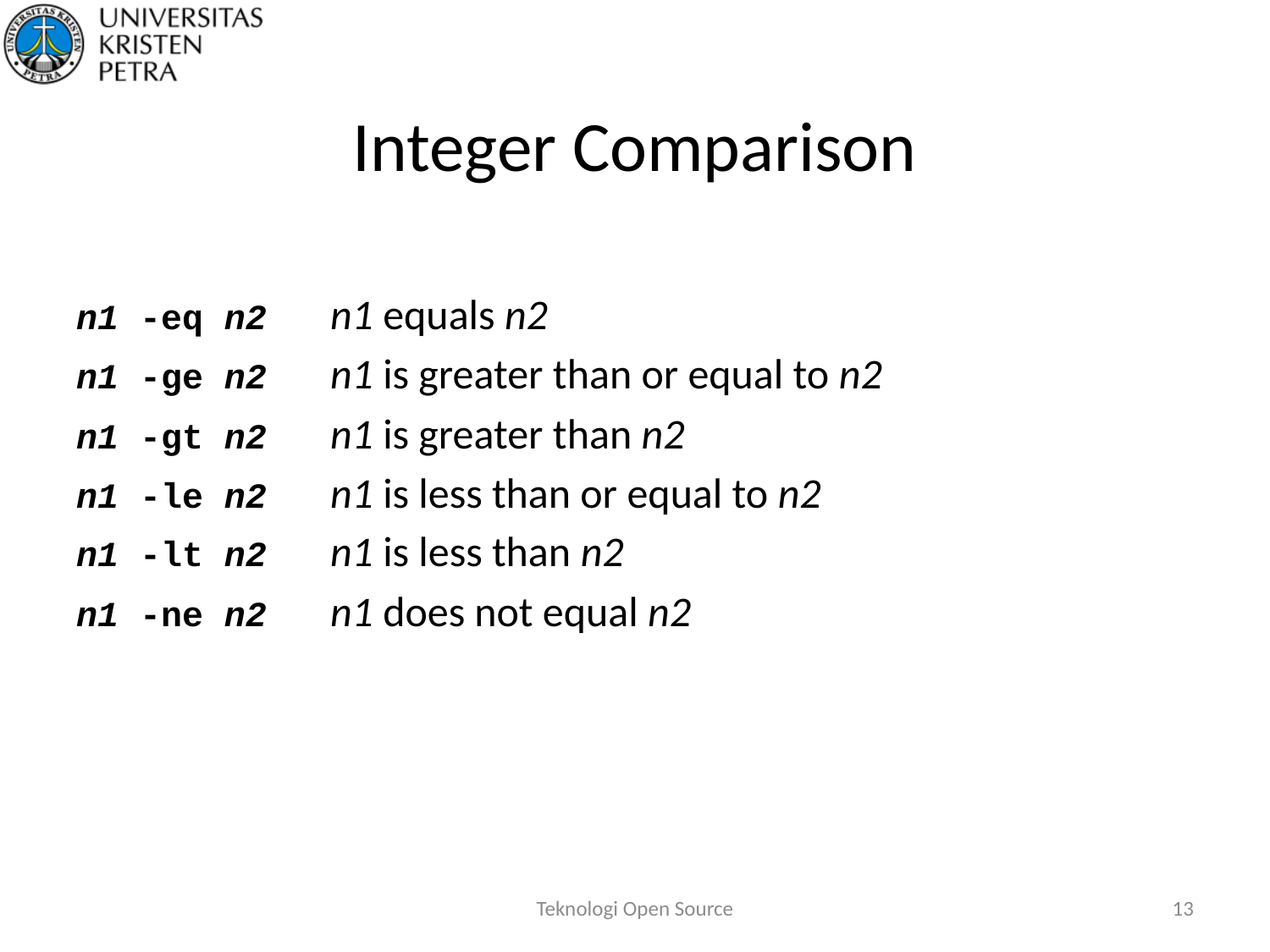

# Integer Comparison

n1 -eq n2	n1 equals n2
n1 -ge n2	n1 is greater than or equal to n2
n1 -gt n2	n1 is greater than n2
n1 -le n2	n1 is less than or equal to n2
n1 -lt n2	n1 is less than n2
n1 -ne n2	n1 does not equal n2
Teknologi Open Source
13